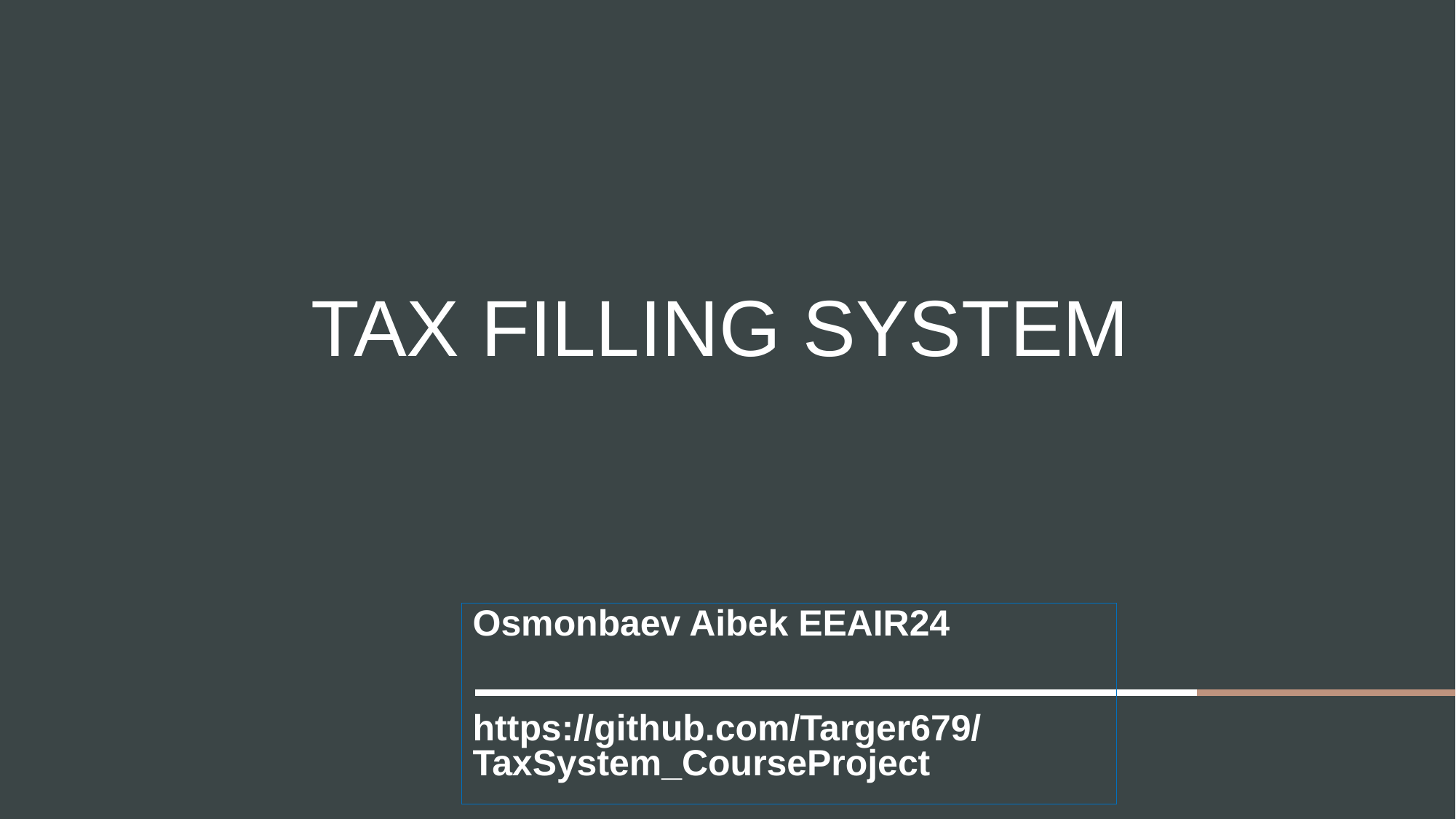

# Tax filling system
Osmonbaev Aibek EEAIR24

https://github.com/Targer679/TaxSystem_CourseProject